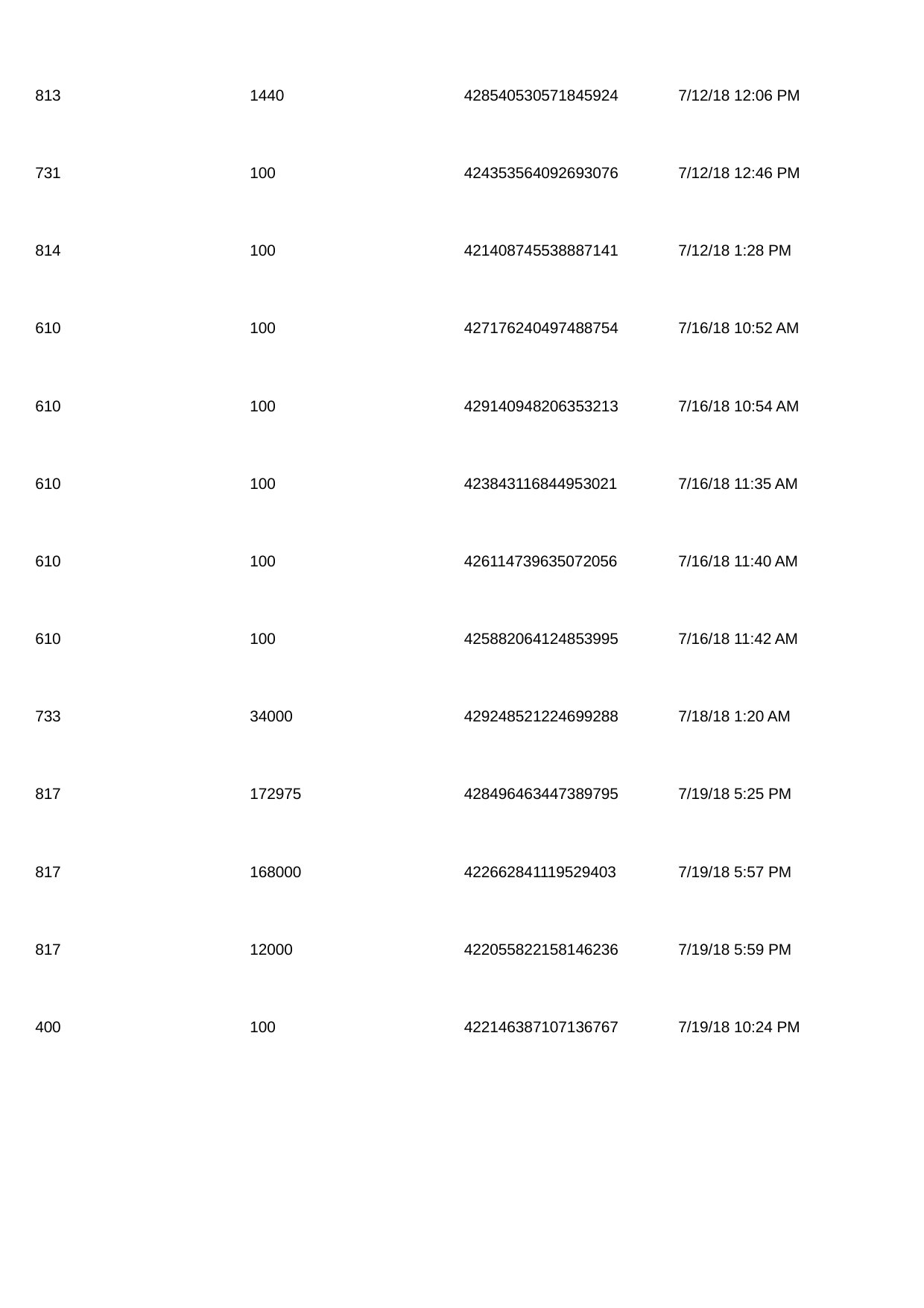

813
1440
428540530571845924
7/12/18 12:06 PM
 731
100
424353564092693076
7/12/18 12:46 PM
 814
100
421408745538887141
7/12/18 1:28 PM
 610
100
427176240497488754
7/16/18 10:52 AM
 610
100
429140948206353213
7/16/18 10:54 AM
 610
100
423843116844953021
7/16/18 11:35 AM
 610
100
426114739635072056
7/16/18 11:40 AM
 610
100
425882064124853995
7/16/18 11:42 AM
 733
34000
429248521224699288
7/18/18 1:20 AM
 817
172975
428496463447389795
7/19/18 5:25 PM
 817
168000
422662841119529403
7/19/18 5:57 PM
 817
12000
422055822158146236
7/19/18 5:59 PM
 400
100
422146387107136767
7/19/18 10:24 PM